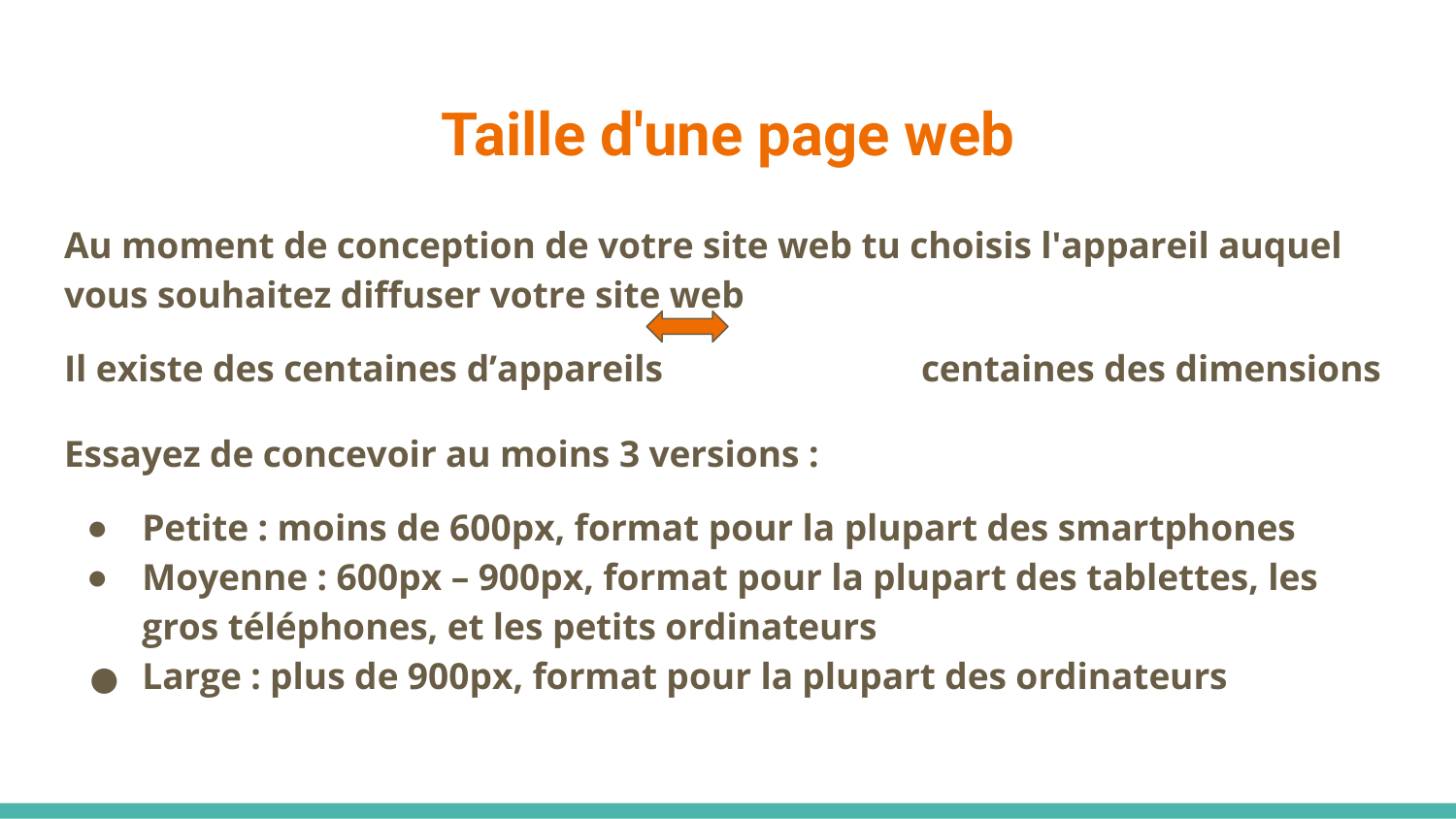

# Taille d'une page web
Au moment de conception de votre site web tu choisis l'appareil auquel vous souhaitez diffuser votre site web
Il existe des centaines d’appareils                            centaines des dimensions
Essayez de concevoir au moins 3 versions :
Petite : moins de 600px, format pour la plupart des smartphones
Moyenne : 600px – 900px, format pour la plupart des tablettes, les gros téléphones, et les petits ordinateurs
Large : plus de 900px, format pour la plupart des ordinateurs